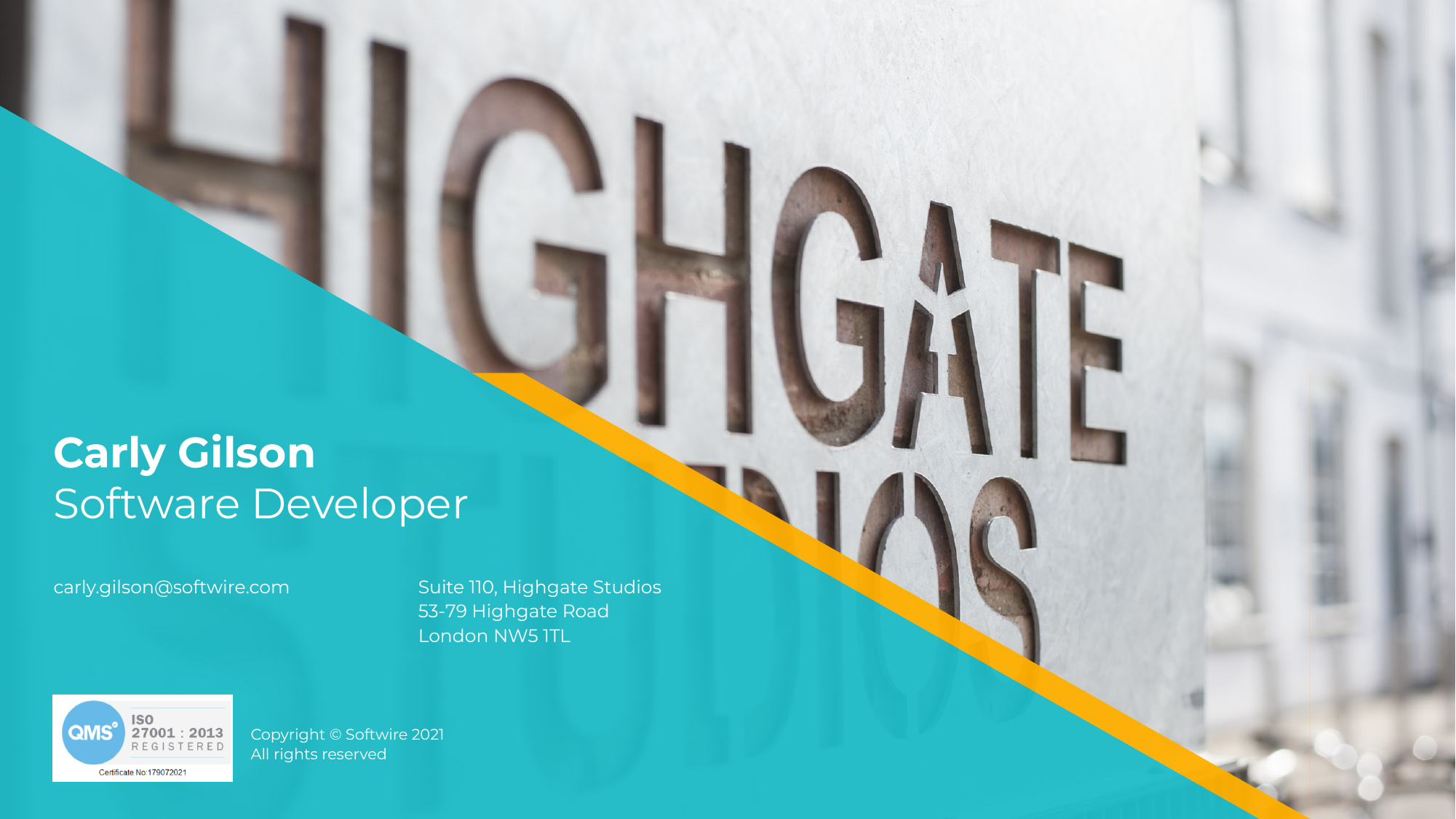

Carly Gilson
Software Developer
carly.gilson@softwire.com
Suite 110, Highgate Studios
53-79 Highgate Road
London NW5 1TL

Copyright © Softwire 2021
All rights reserved